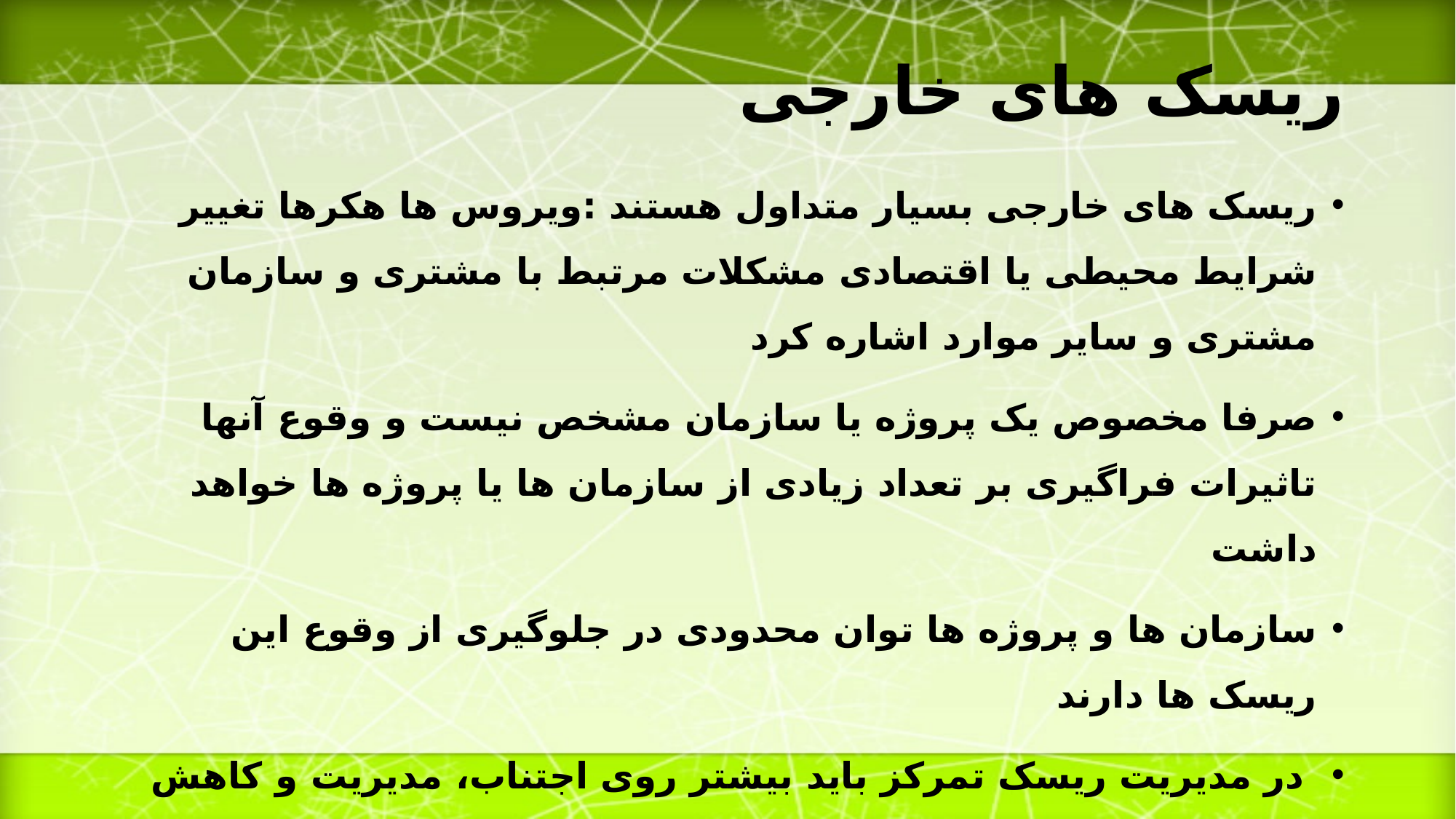

# ریسک های خارجی
ریسک های خارجی بسیار متداول هستند :ویروس ها هکرها تغییر شرایط محیطی یا اقتصادی مشکلات مرتبط با مشتری و سازمان مشتری و سایر موارد اشاره کرد
صرفا مخصوص یک پروژه یا سازمان مشخص نیست و وقوع آنها تاثیرات فراگیری بر تعداد زیادی از سازمان ها یا پروژه ها خواهد داشت
سازمان ها و پروژه ها توان محدودی در جلوگیری از وقوع این ریسک ها دارند
 در مدیریت ریسک تمرکز باید بیشتر روی اجتناب، مدیریت و کاهش تاثیرات منفی آنها باشد